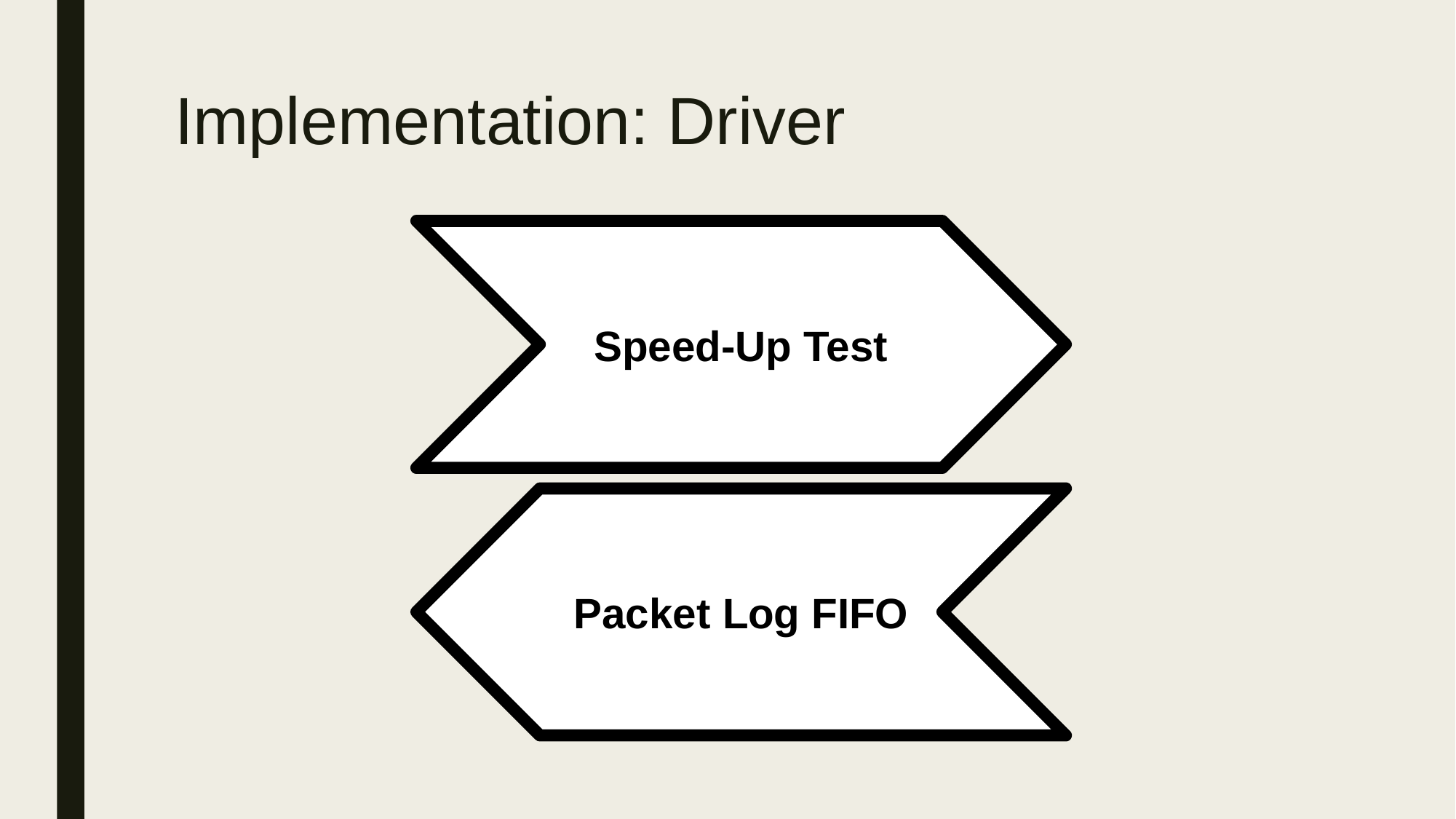

# Implementation: Driver
Speed-Up Test
Packet Log FIFO